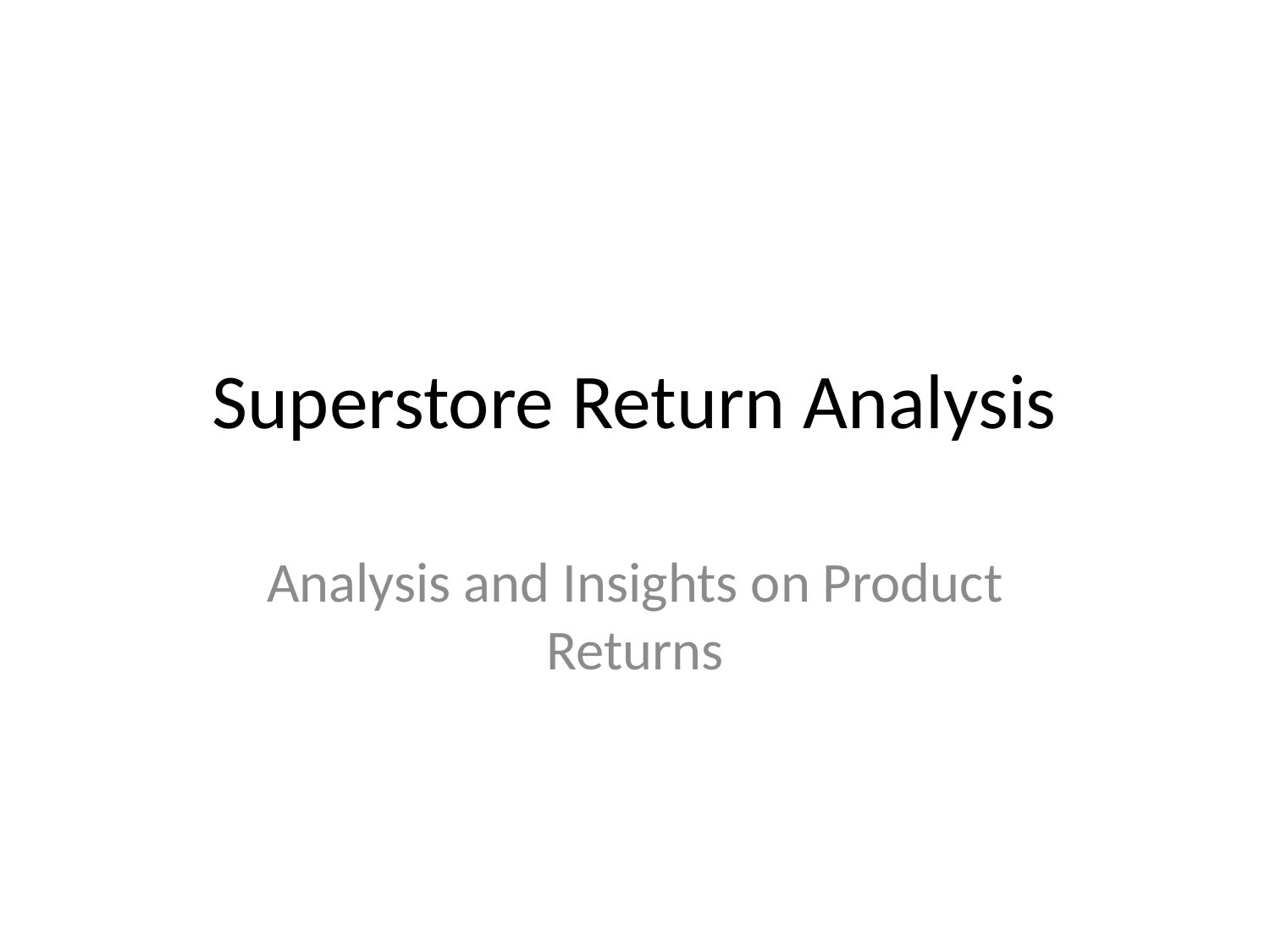

# Superstore Return Analysis
Analysis and Insights on Product Returns